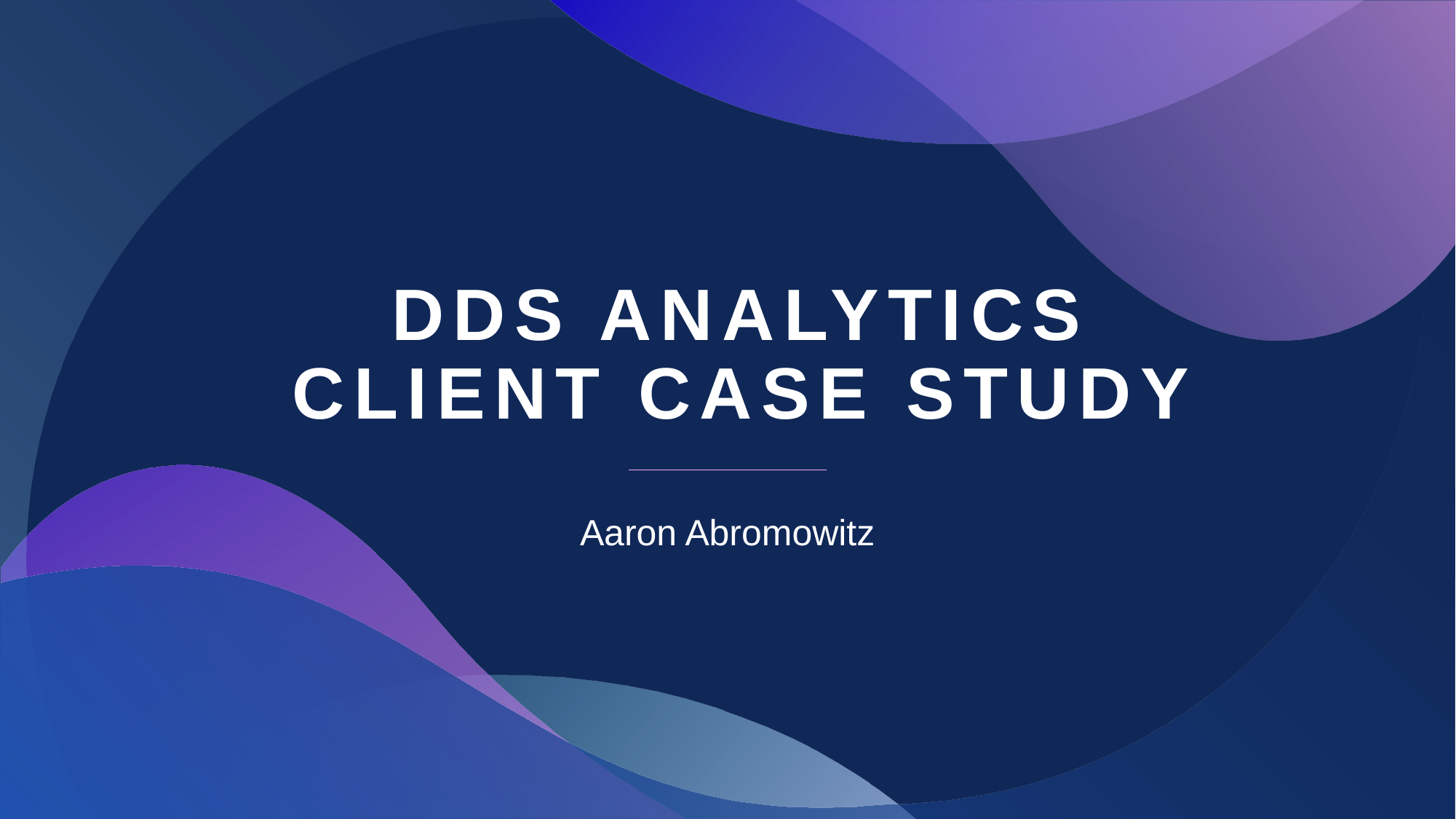

# DDS Analytics client case study
Aaron Abromowitz